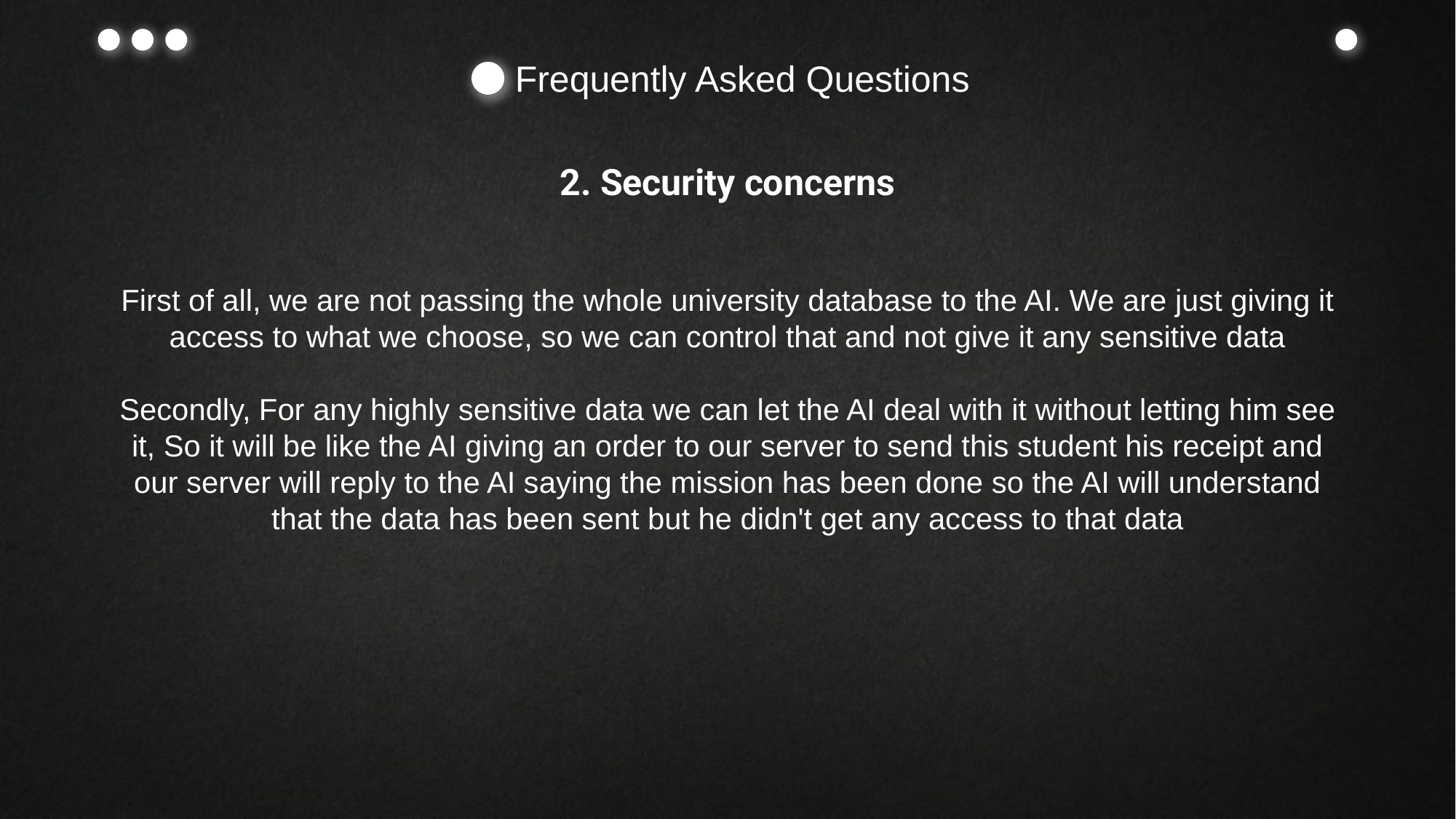

Frequently Asked Questions

2. Security concerns
First of all, we are not passing the whole university database to the AI. We are just giving it access to what we choose, so we can control that and not give it any sensitive data

Secondly, For any highly sensitive data we can let the AI deal with it without letting him see it, So it will be like the AI giving an order to our server to send this student his receipt and our server will reply to the AI saying the mission has been done so the AI will understand that the data has been sent but he didn't get any access to that data